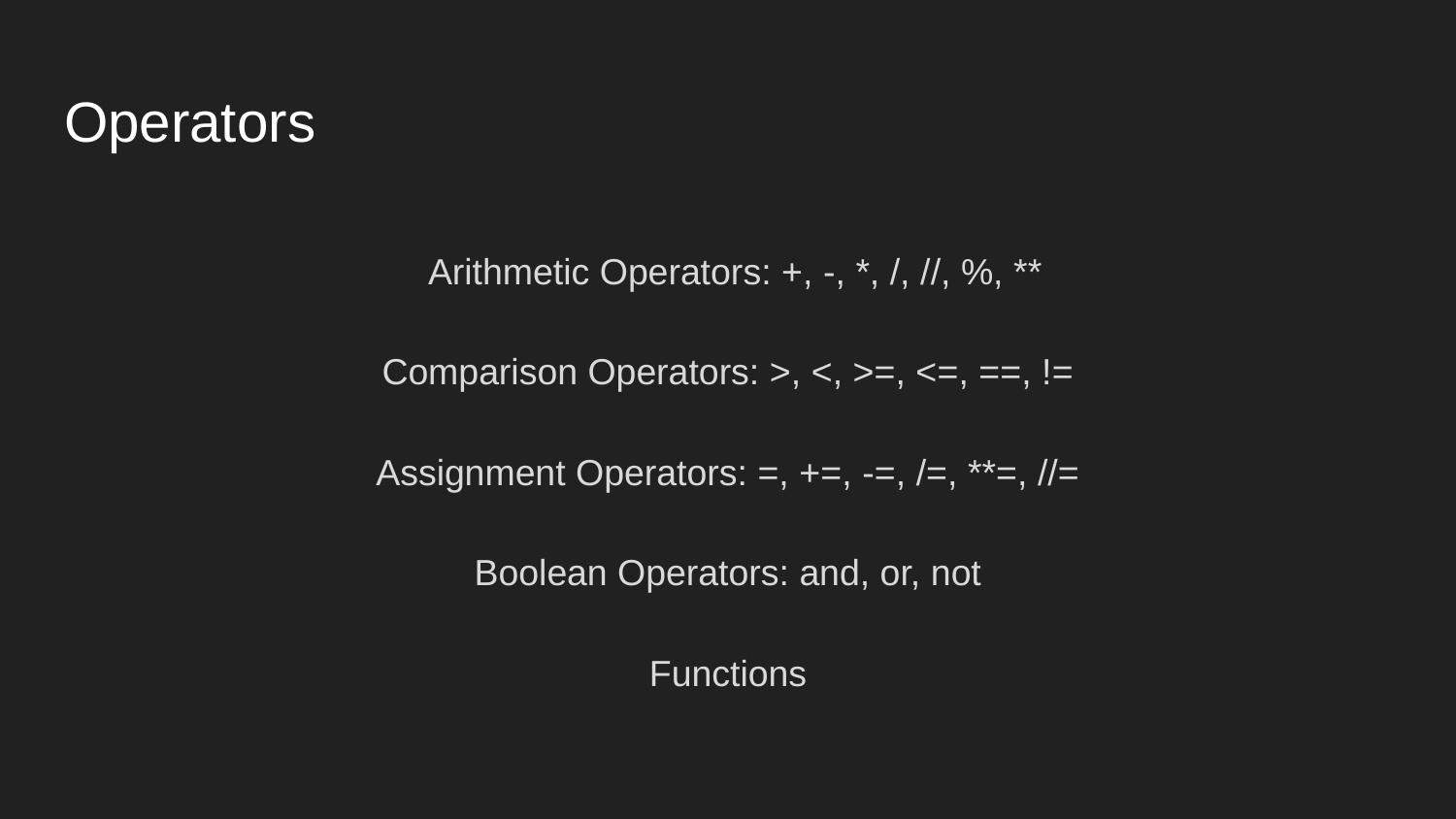

# Operators

Arithmetic Operators: +, -, *, /, //, %, **

Comparison Operators: >, <, >=, <=, ==, !=

Assignment Operators: =, +=, -=, /=, **=, //=

Boolean Operators: and, or, not

Functions